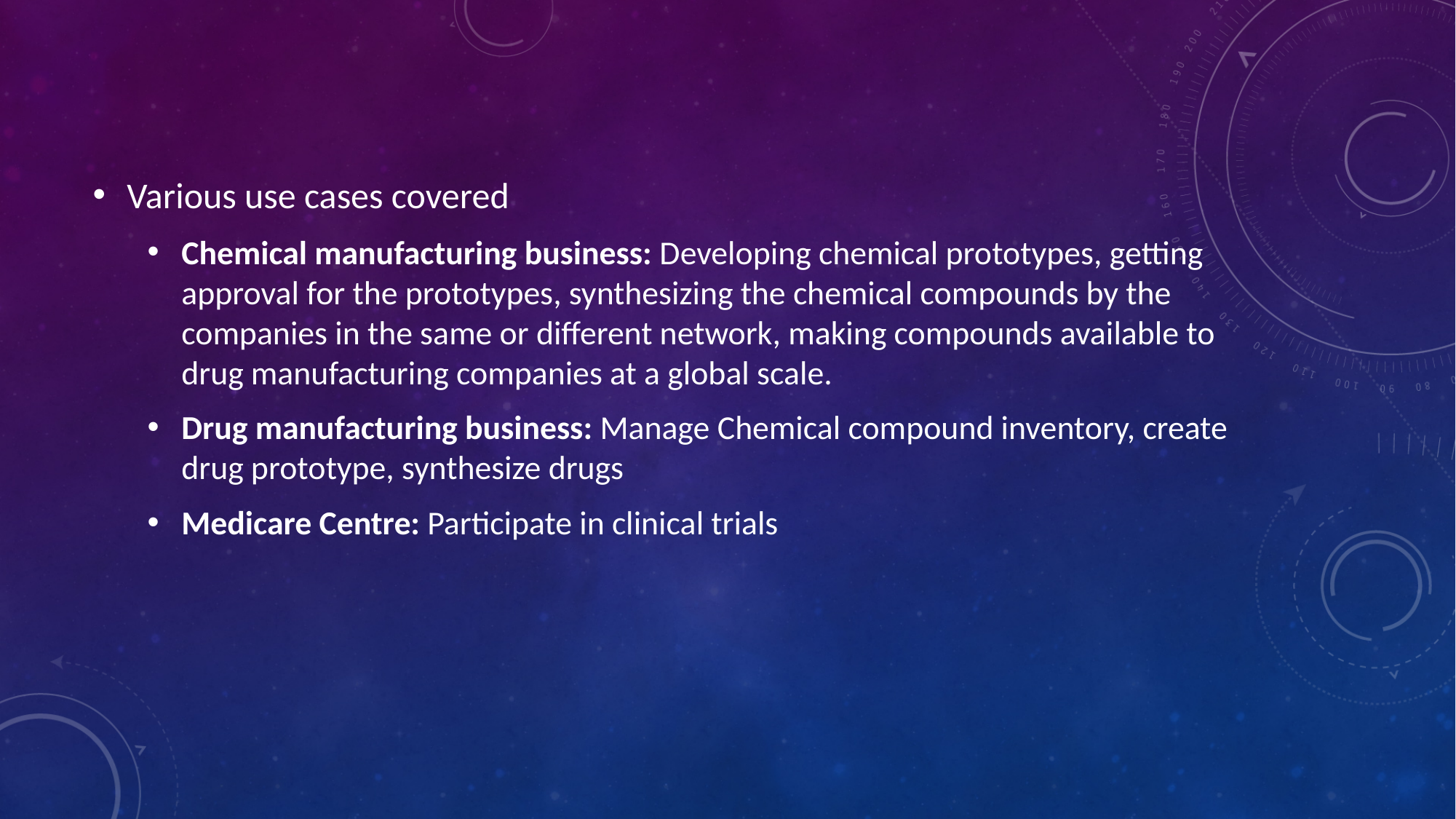

#

Various use cases covered
Chemical manufacturing business: Developing chemical prototypes, getting approval for the prototypes, synthesizing the chemical compounds by the companies in the same or different network, making compounds available to drug manufacturing companies at a global scale.
Drug manufacturing business: Manage Chemical compound inventory, create drug prototype, synthesize drugs
Medicare Centre: Participate in clinical trials